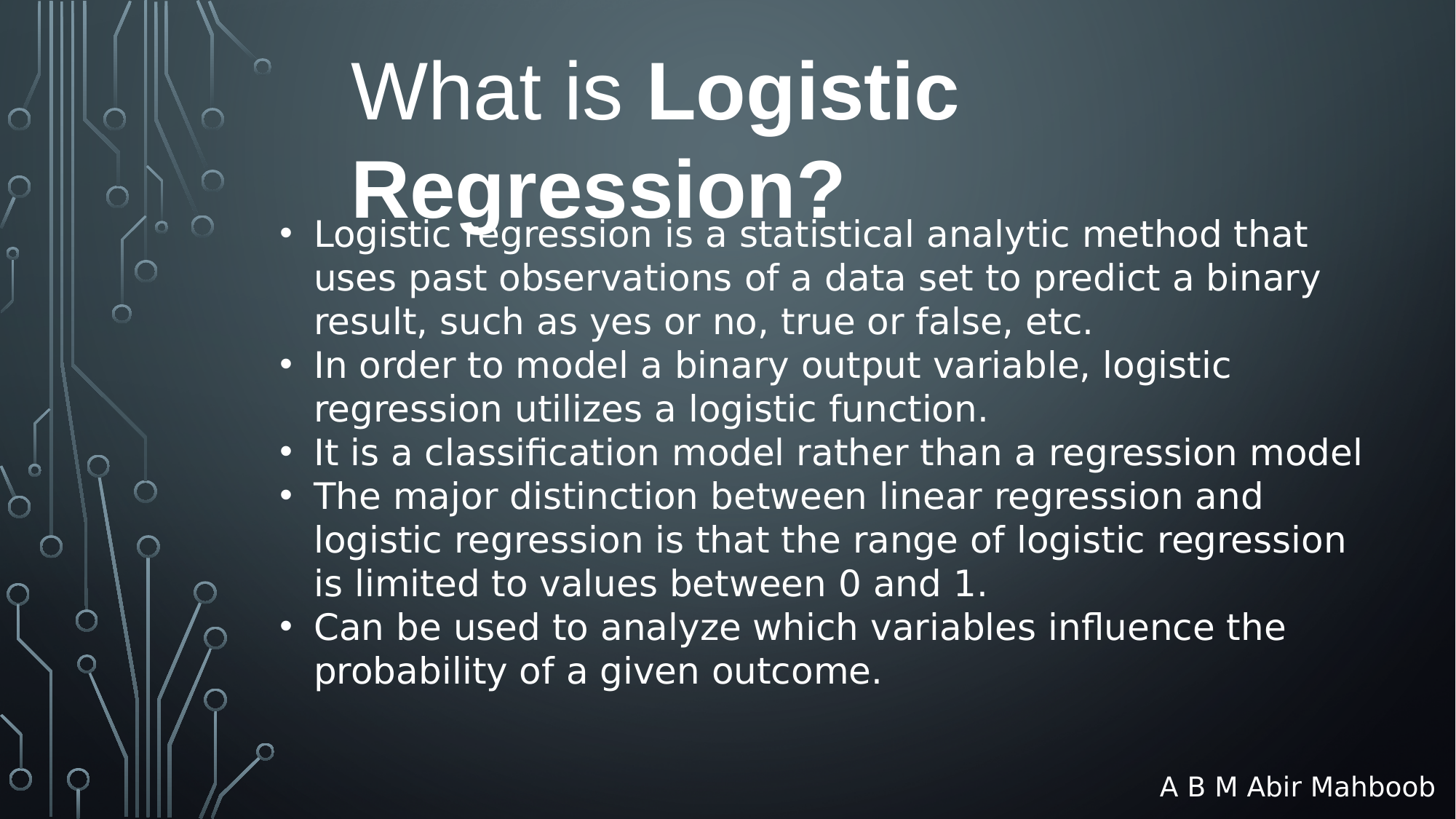

What is Logistic Regression?
Logistic regression is a statistical analytic method that uses past observations of a data set to predict a binary result, such as yes or no, true or false, etc.
In order to model a binary output variable, logistic regression utilizes a logistic function.
It is a classification model rather than a regression model
The major distinction between linear regression and logistic regression is that the range of logistic regression is limited to values between 0 and 1.
Can be used to analyze which variables influence the probability of a given outcome.
A B M Abir Mahboob